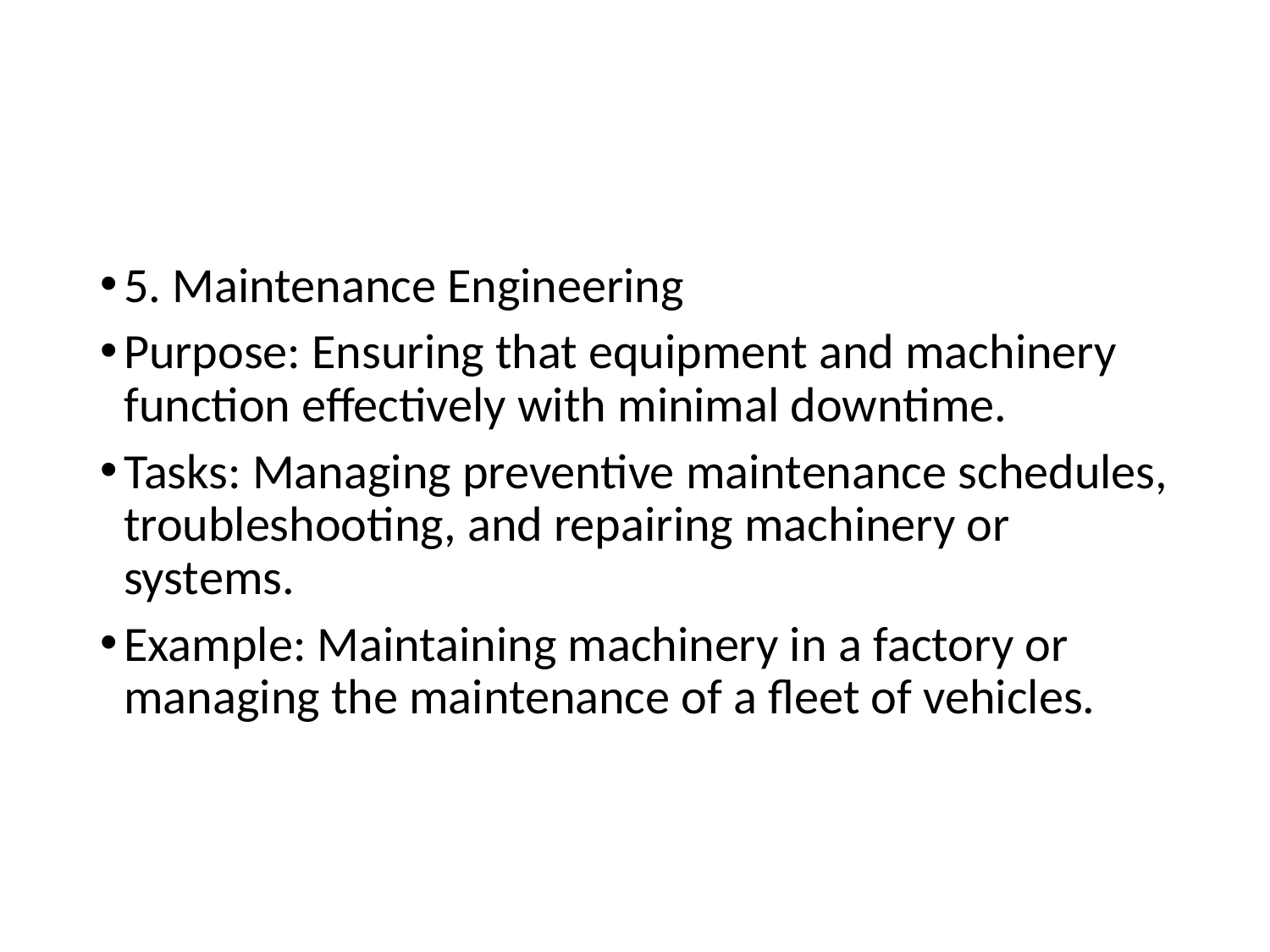

#
5. Maintenance Engineering
Purpose: Ensuring that equipment and machinery function effectively with minimal downtime.
Tasks: Managing preventive maintenance schedules, troubleshooting, and repairing machinery or systems.
Example: Maintaining machinery in a factory or managing the maintenance of a fleet of vehicles.